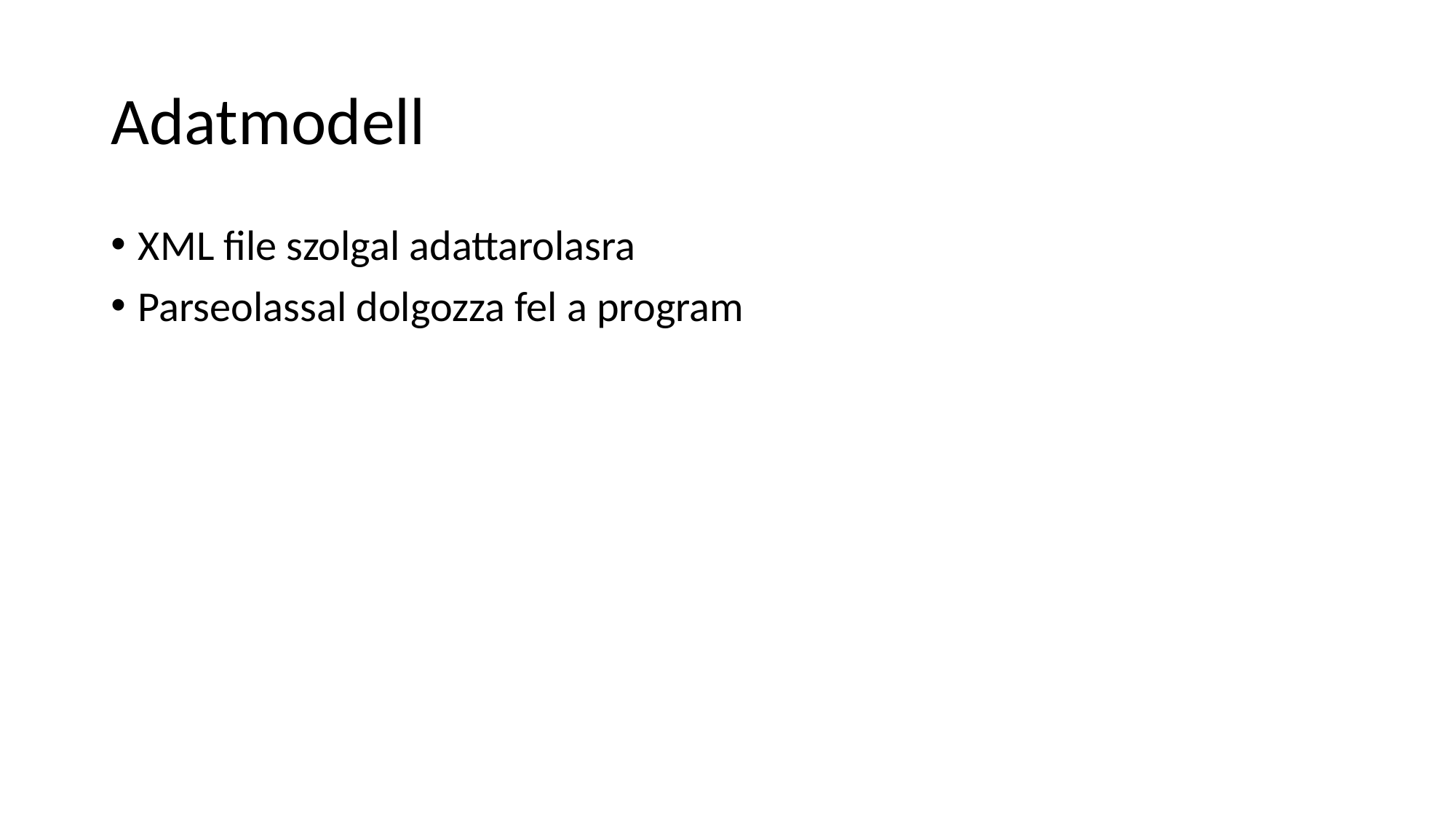

# Adatmodell
XML file szolgal adattarolasra
Parseolassal dolgozza fel a program